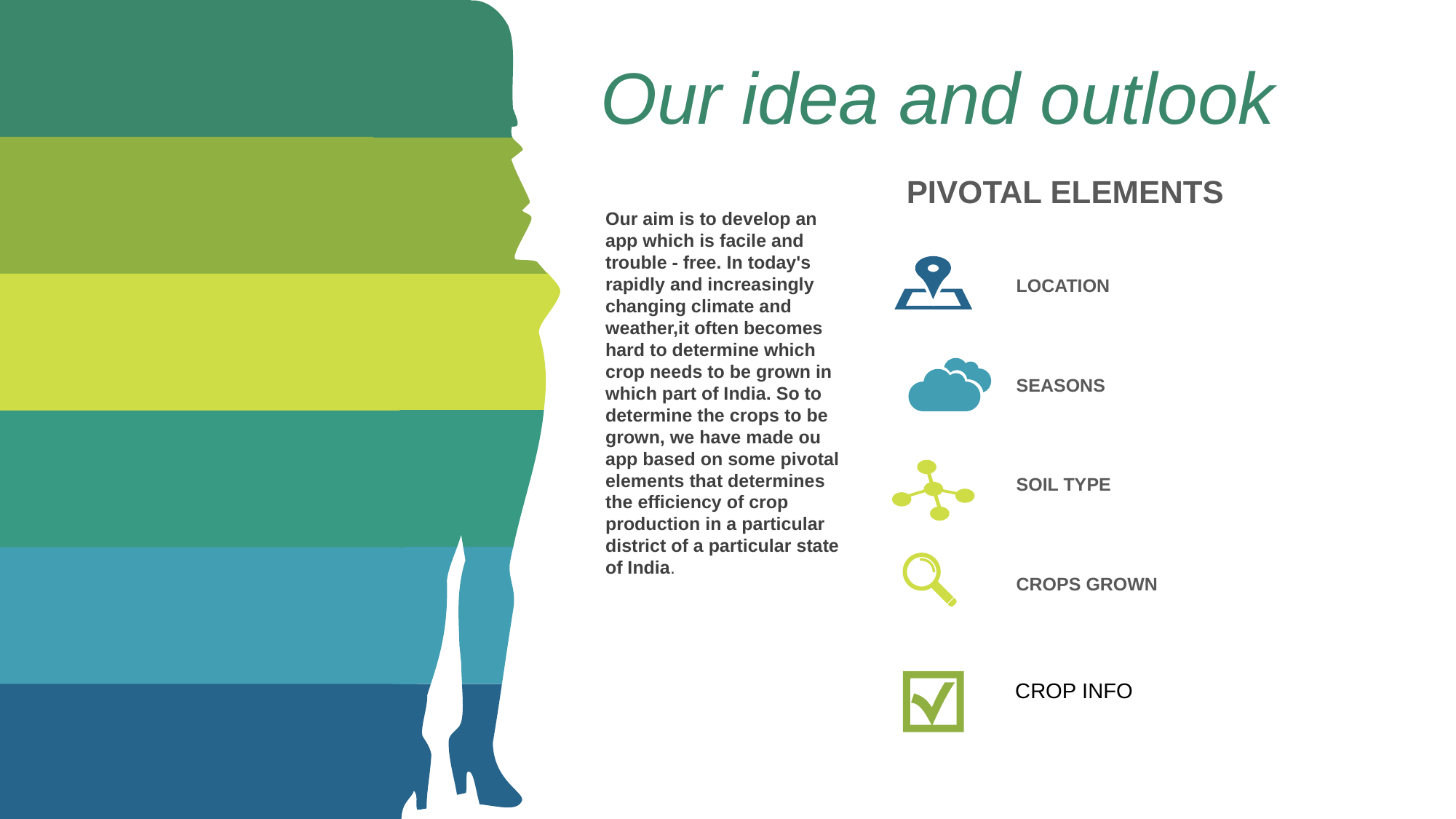

Infographic Style
Our idea and outlook

PIVOTAL ELEMENTS
Our aim is to develop an app which is facile and trouble - free. In today's rapidly and increasingly changing climate and weather,it often becomes hard to determine which crop needs to be grown in which part of India. So to determine the crops to be grown, we have made ou app based on some pivotal elements that determines the efficiency of crop production in a particular district of a particular state of India.

LOCATION

SEASONS

SOIL TYPE

CROPS GROWN
 CROP INFO